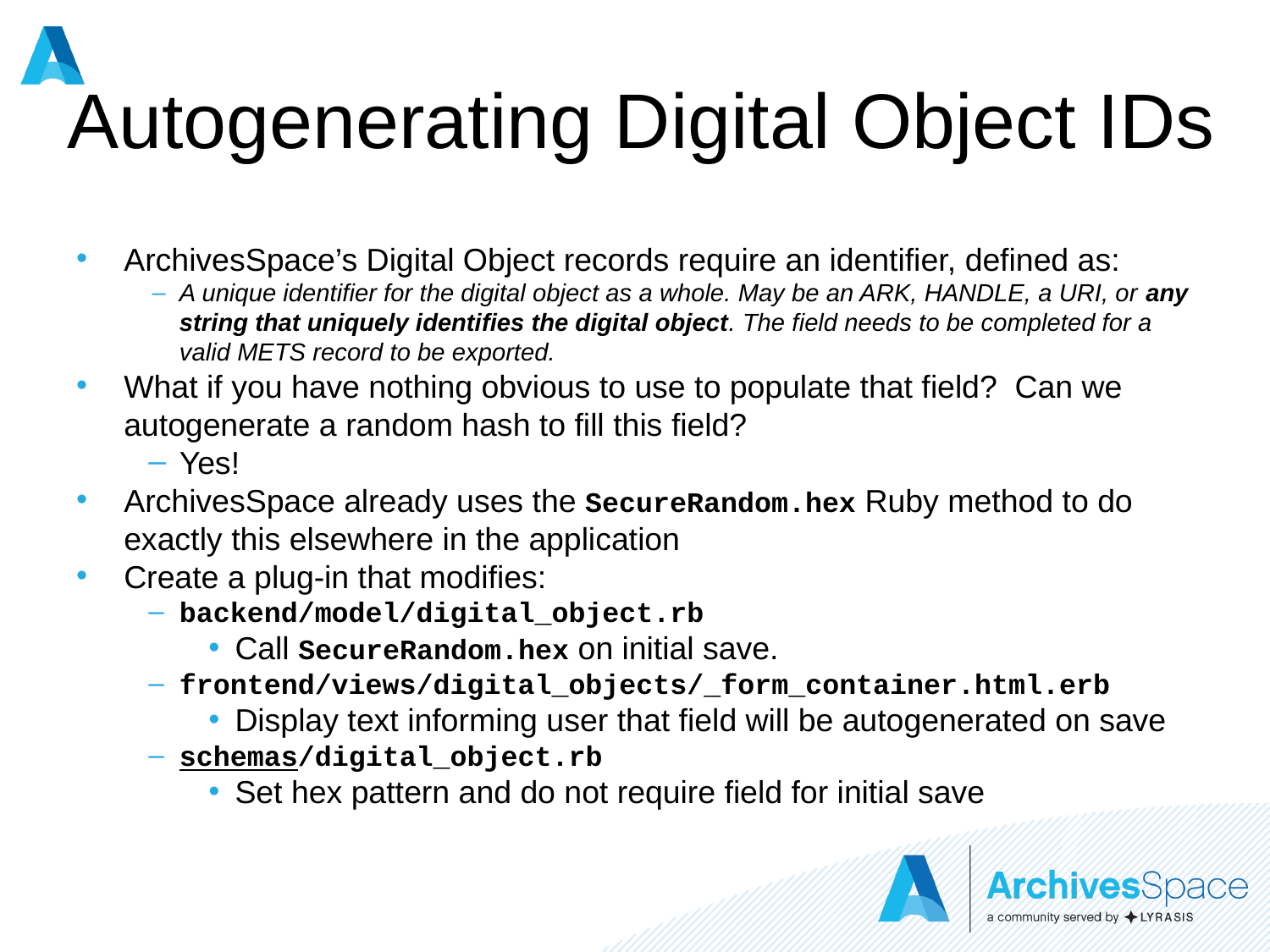

# Autogenerating Digital Object IDs
ArchivesSpace’s Digital Object records require an identifier, defined as:
A unique identifier for the digital object as a whole. May be an ARK, HANDLE, a URI, or any string that uniquely identifies the digital object. The field needs to be completed for a valid METS record to be exported.
What if you have nothing obvious to use to populate that field?  Can we autogenerate a random hash to fill this field?
Yes!
ArchivesSpace already uses the SecureRandom.hex Ruby method to do exactly this elsewhere in the application
Create a plug-in that modifies:
backend/model/digital_object.rb
Call SecureRandom.hex on initial save.
frontend/views/digital_objects/_form_container.html.erb
Display text informing user that field will be autogenerated on save
schemas/digital_object.rb
Set hex pattern and do not require field for initial save